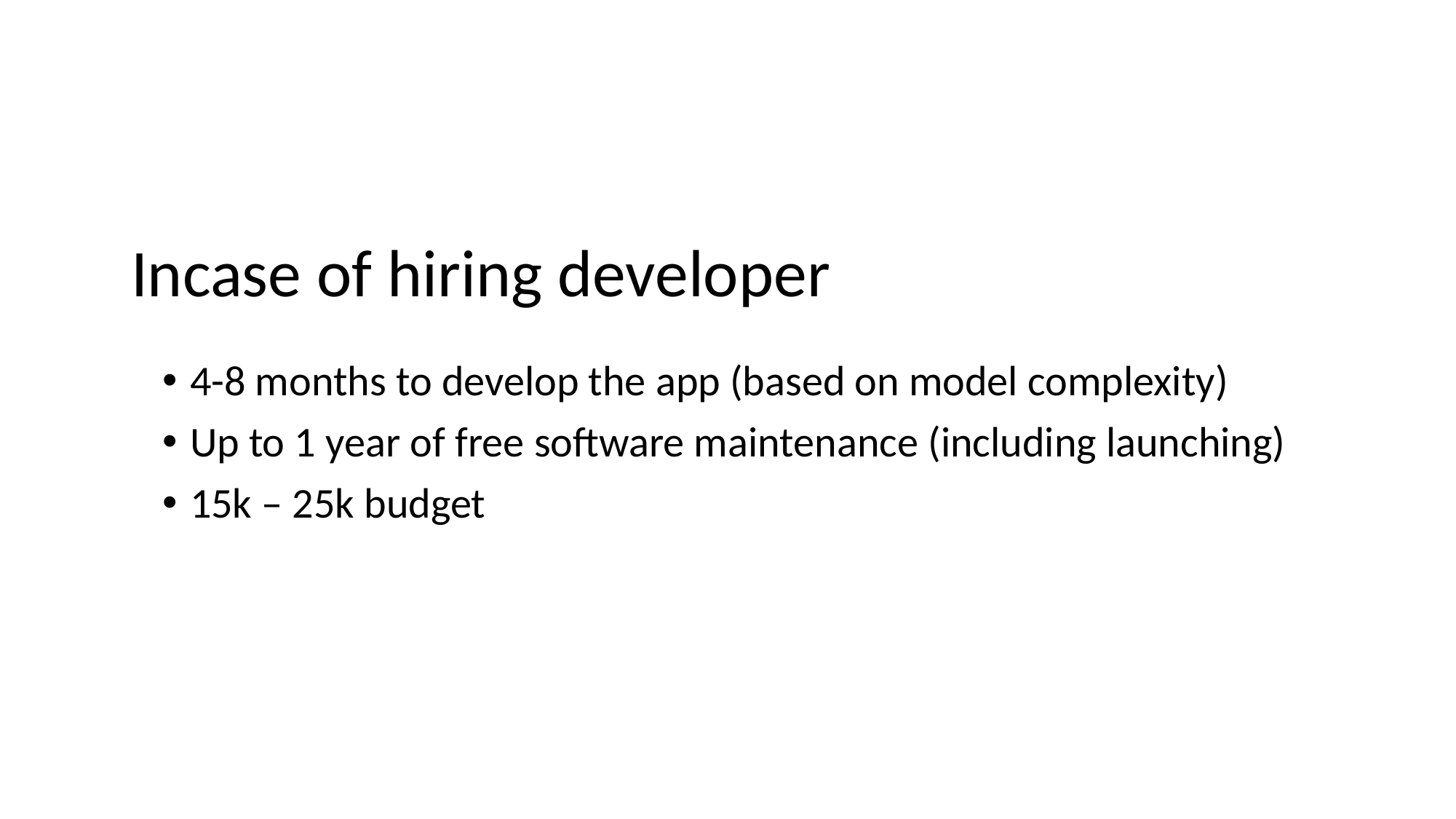

# Incase of hiring developer
4-8 months to develop the app (based on model complexity)
Up to 1 year of free software maintenance (including launching)
15k – 25k budget